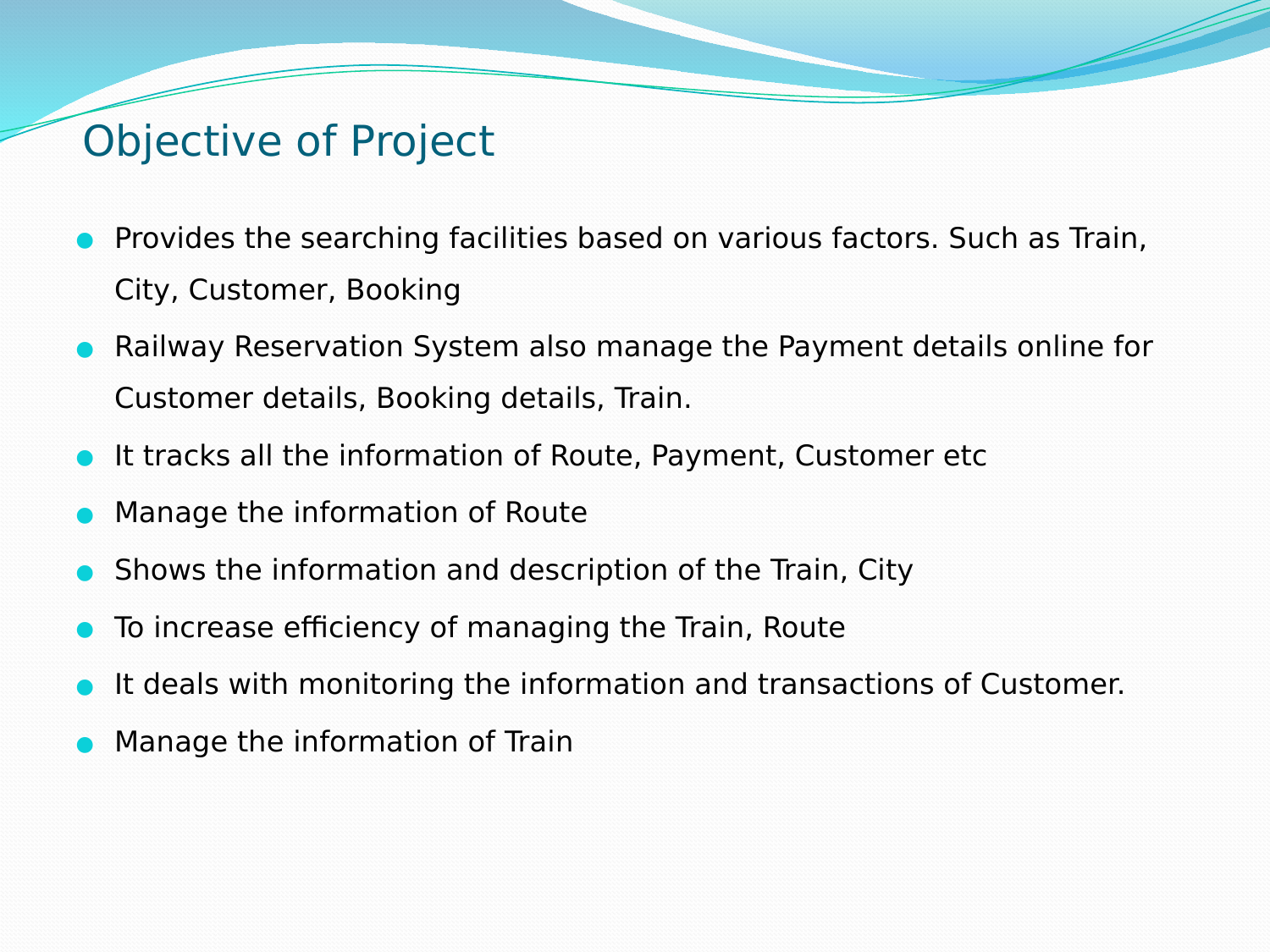

# Objective of Project
Provides the searching facilities based on various factors. Such as Train, City, Customer, Booking
Railway Reservation System also manage the Payment details online for Customer details, Booking details, Train.
It tracks all the information of Route, Payment, Customer etc
Manage the information of Route
Shows the information and description of the Train, City
To increase efficiency of managing the Train, Route
It deals with monitoring the information and transactions of Customer.
Manage the information of Train